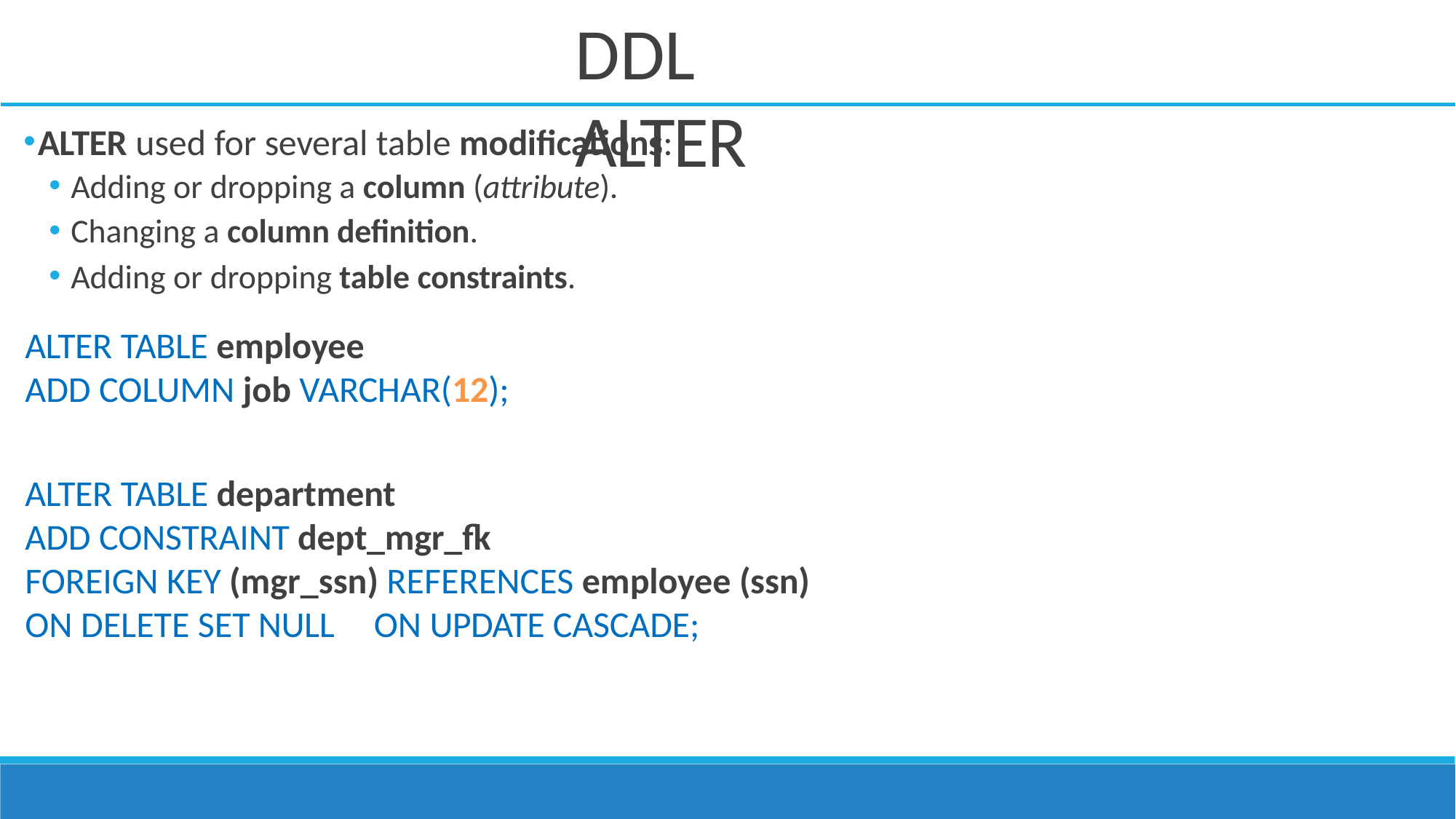

# DDL ALTER

ALTER used for several table modifications:
Adding or dropping a column (attribute).
Changing a column definition.
Adding or dropping table constraints.
ALTER TABLE employee
ADD COLUMN job VARCHAR(12);

ALTER TABLE department
ADD CONSTRAINT dept_mgr_fk
FOREIGN KEY (mgr_ssn) REFERENCES employee (ssn)
ON DELETE SET NULL     ON UPDATE CASCADE;